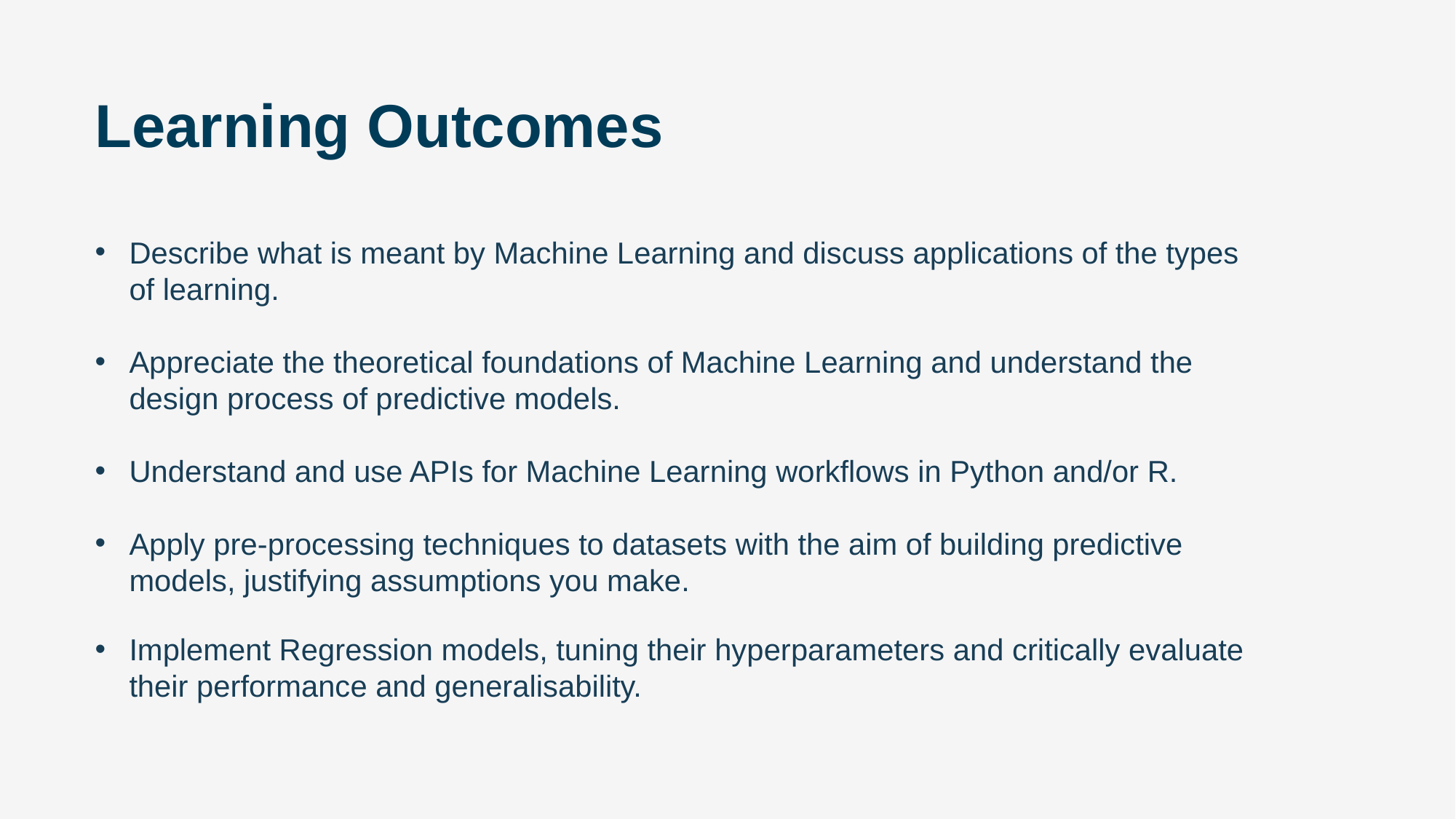

# Learning Outcomes
Describe what is meant by Machine Learning and discuss applications of the types of learning.

Appreciate the theoretical foundations of Machine Learning and understand the design process of predictive models.

Understand and use APIs for Machine Learning workflows in Python and/or R.

Apply pre-processing techniques to datasets with the aim of building predictive models, justifying assumptions you make.

Implement Regression models, tuning their hyperparameters and critically evaluate their performance and generalisability.